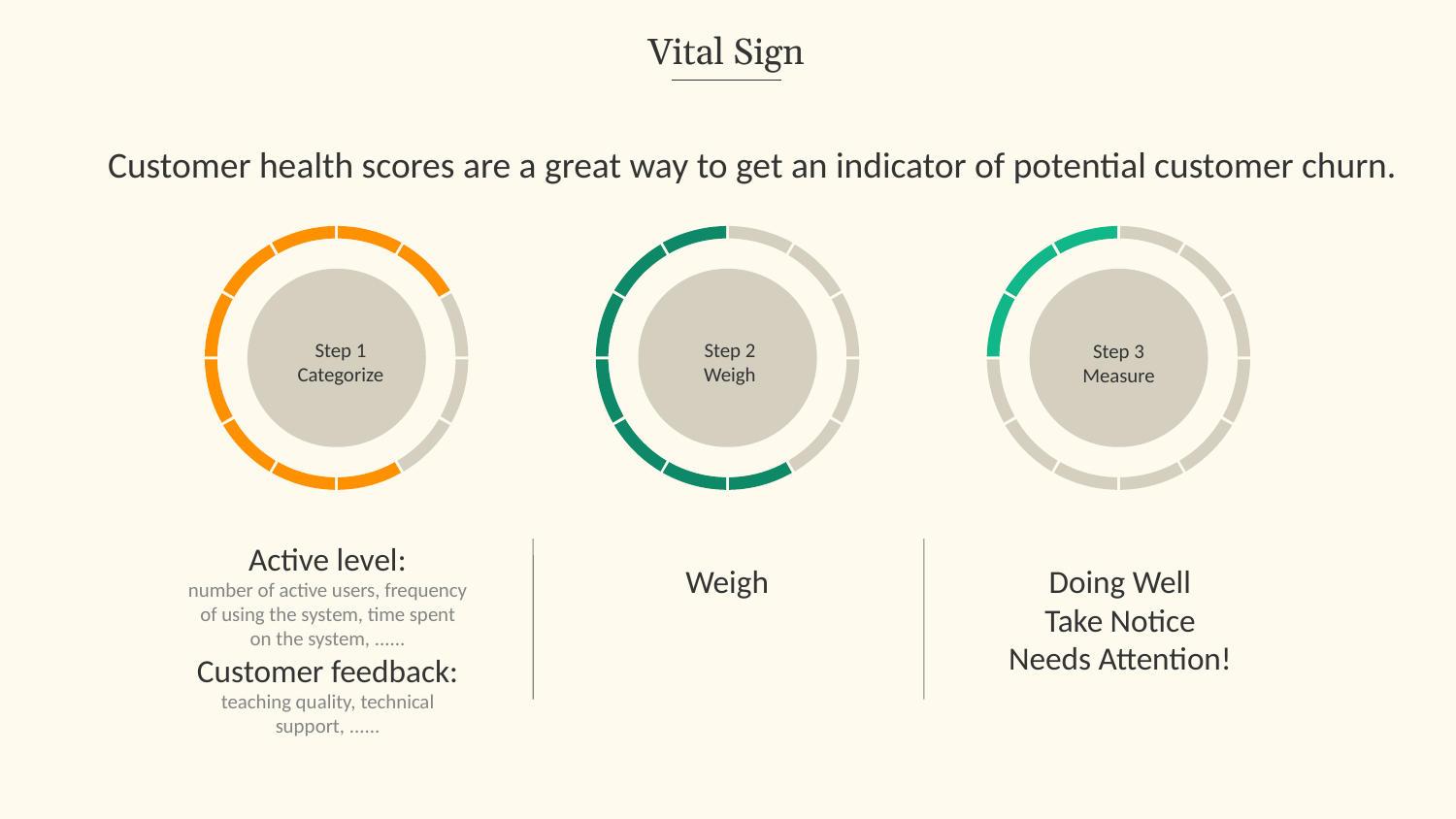

Vital Sign
Customer health scores are a great way to get an indicator of potential customer churn.

Step 2
Weigh
Step 1
Categorize
Step 3
Measure

Active level:
number of active users, frequency of using the system, time spent on the system, ......
Customer feedback:
teaching quality, technical support, ......

Weigh
Doing Well
Take Notice
Needs Attention!